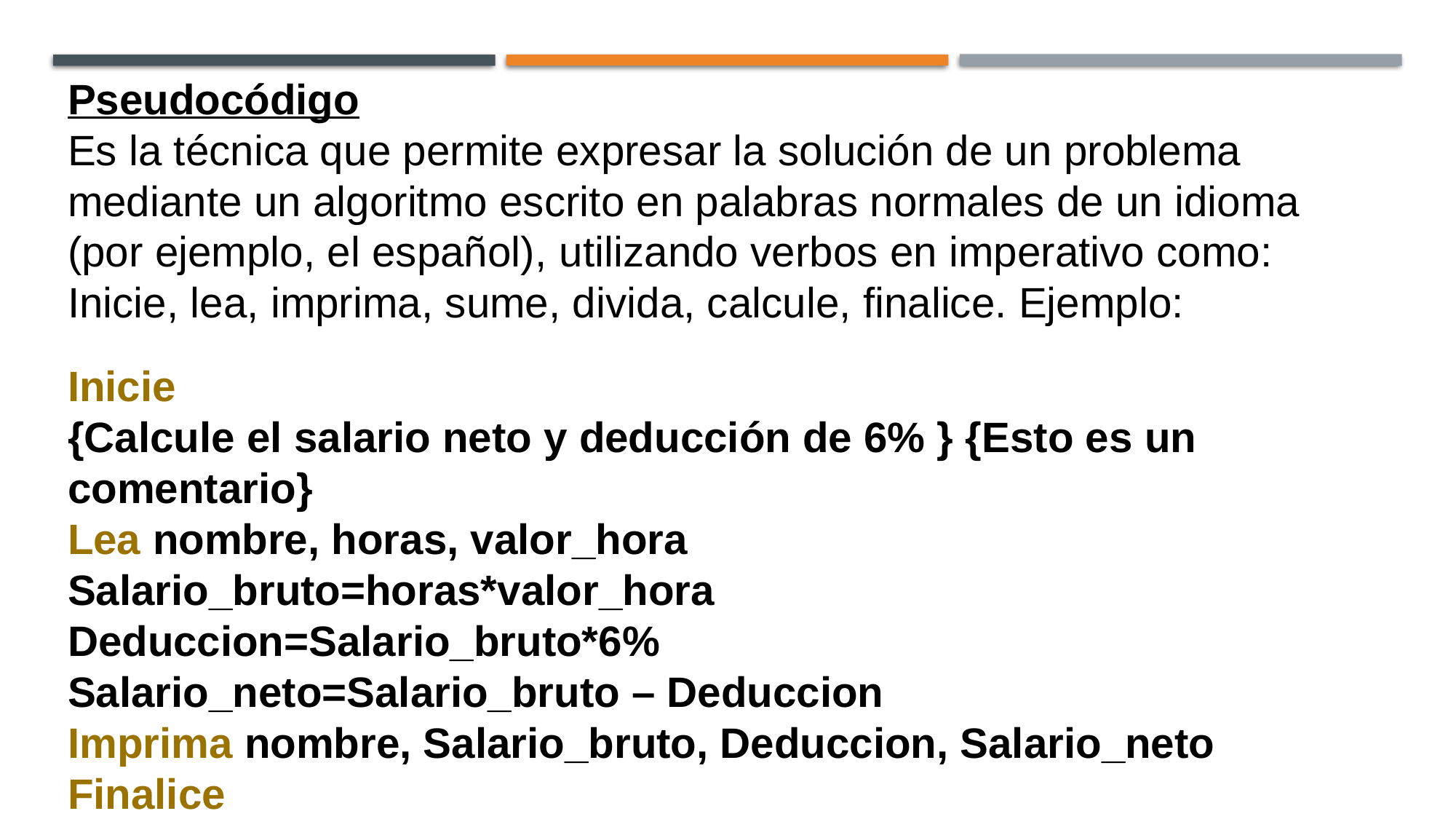

Pseudocódigo
Es la técnica que permite expresar la solución de un problema mediante un algoritmo escrito en palabras normales de un idioma (por ejemplo, el español), utilizando verbos en imperativo como: Inicie, lea, imprima, sume, divida, calcule, finalice. Ejemplo:

Inicie
{Calcule el salario neto y deducción de 6% } {Esto es un comentario}
Lea nombre, horas, valor_hora
Salario_bruto=horas*valor_hora
Deduccion=Salario_bruto*6%
Salario_neto=Salario_bruto – Deduccion
Imprima nombre, Salario_bruto, Deduccion, Salario_neto
Finalice